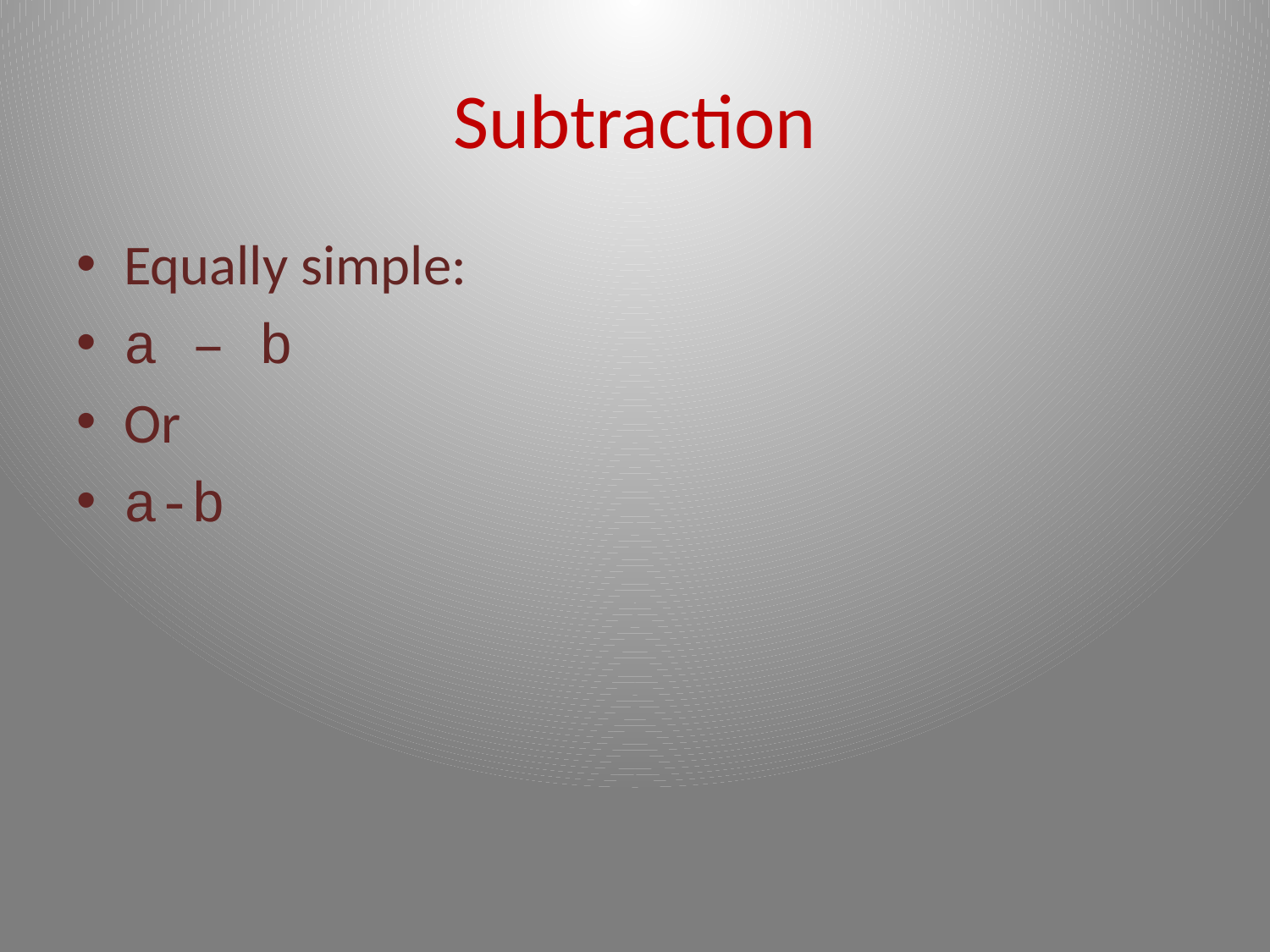

# Subtraction
Equally simple:
a – b
Or
a-b